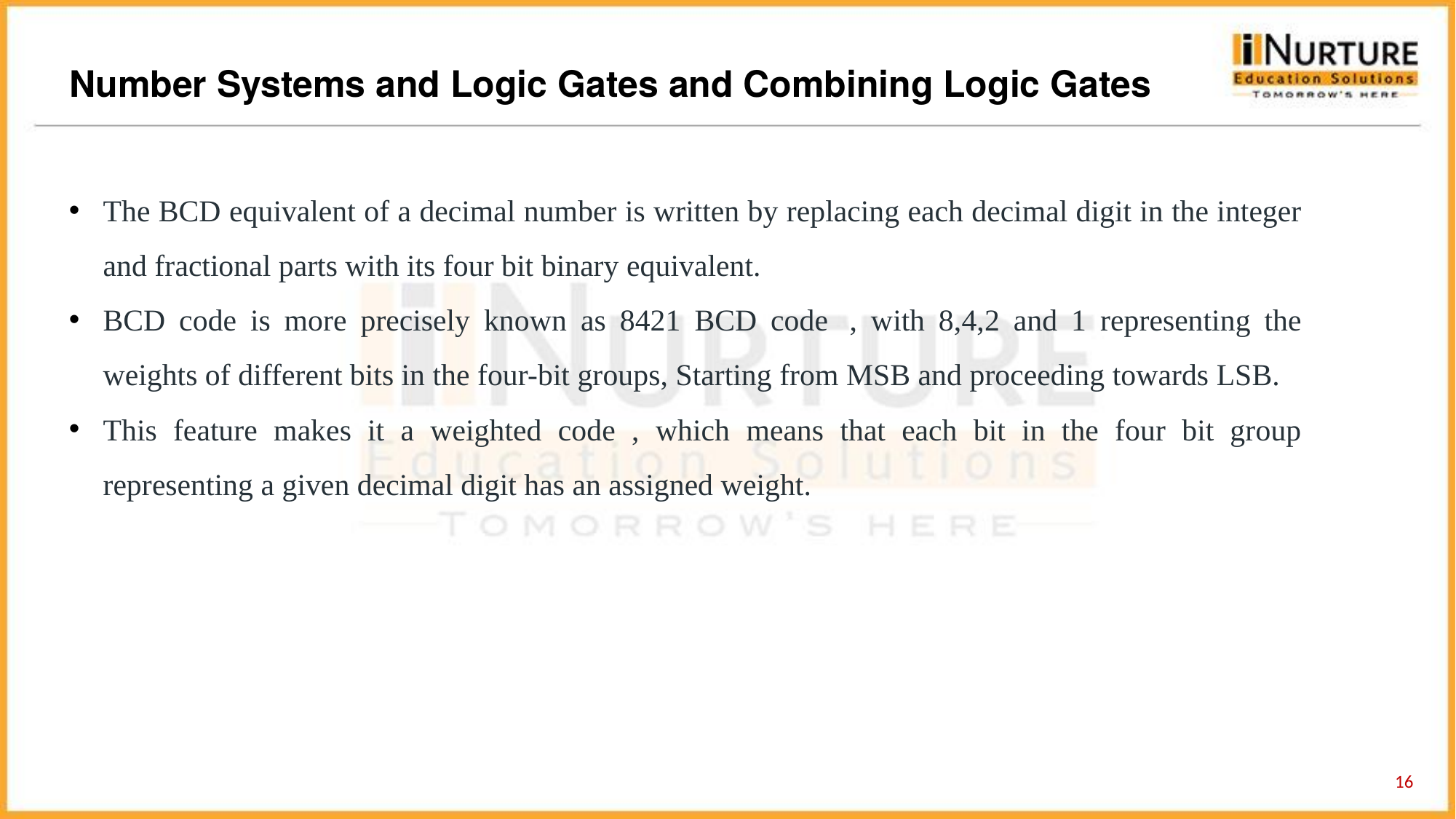

Number Systems and Logic Gates and Combining Logic Gates
The BCD equivalent of a decimal number is written by replacing each decimal digit in the integer and fractional parts with its four bit binary equivalent.
BCD code is more precisely known as 8421 BCD code  , with 8,4,2 and 1 representing the weights of different bits in the four-bit groups, Starting from MSB and proceeding towards LSB.
This feature makes it a weighted code , which means that each bit in the four bit group representing a given decimal digit has an assigned weight.
16